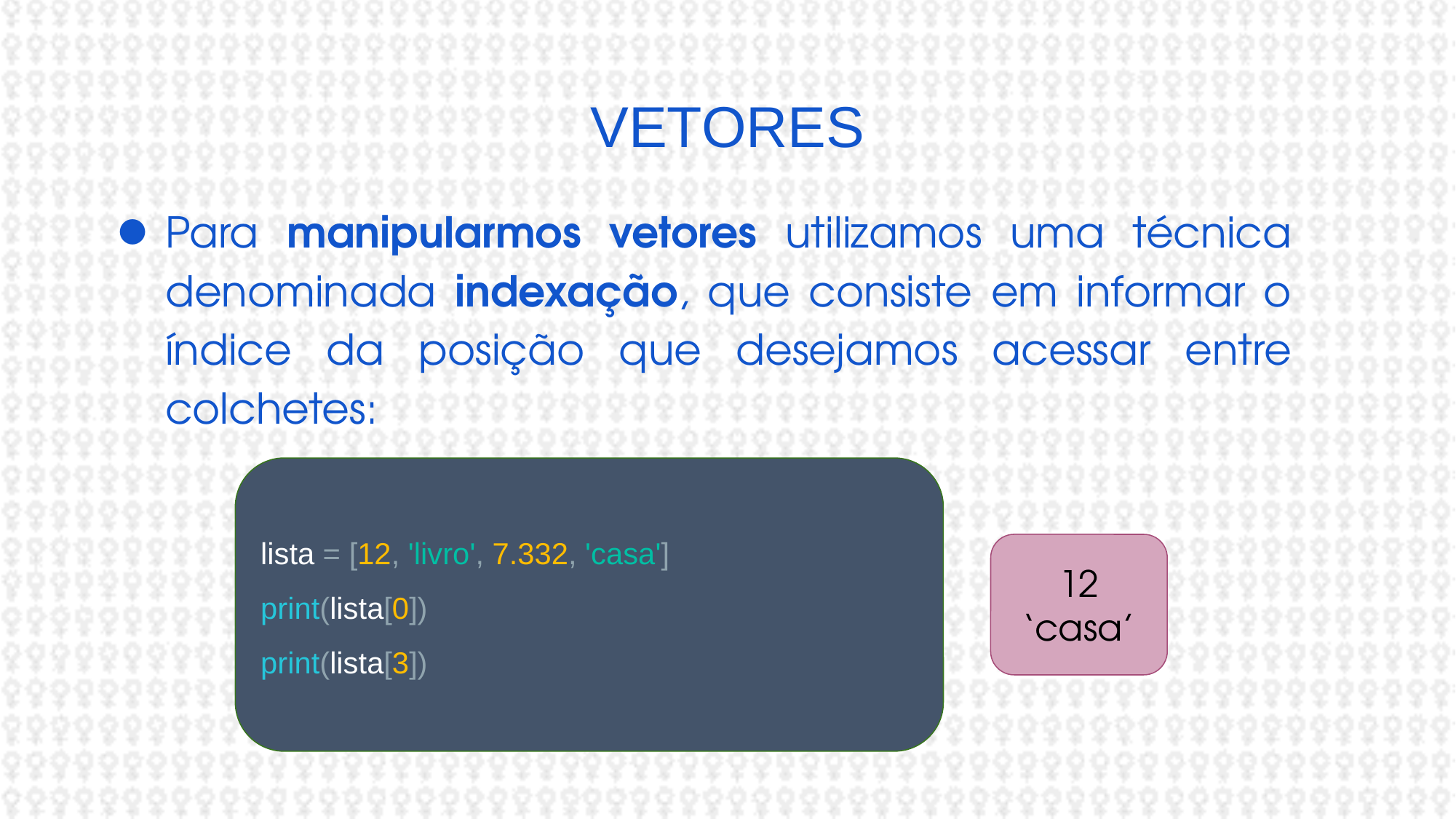

# VETORES
Para manipularmos vetores utilizamos uma técnica denominada indexação, que consiste em informar o índice da posição que desejamos acessar entre colchetes:

lista = [12, 'livro', 7.332, 'casa']
print(lista[0])
print(lista[3])

12
‘casa’